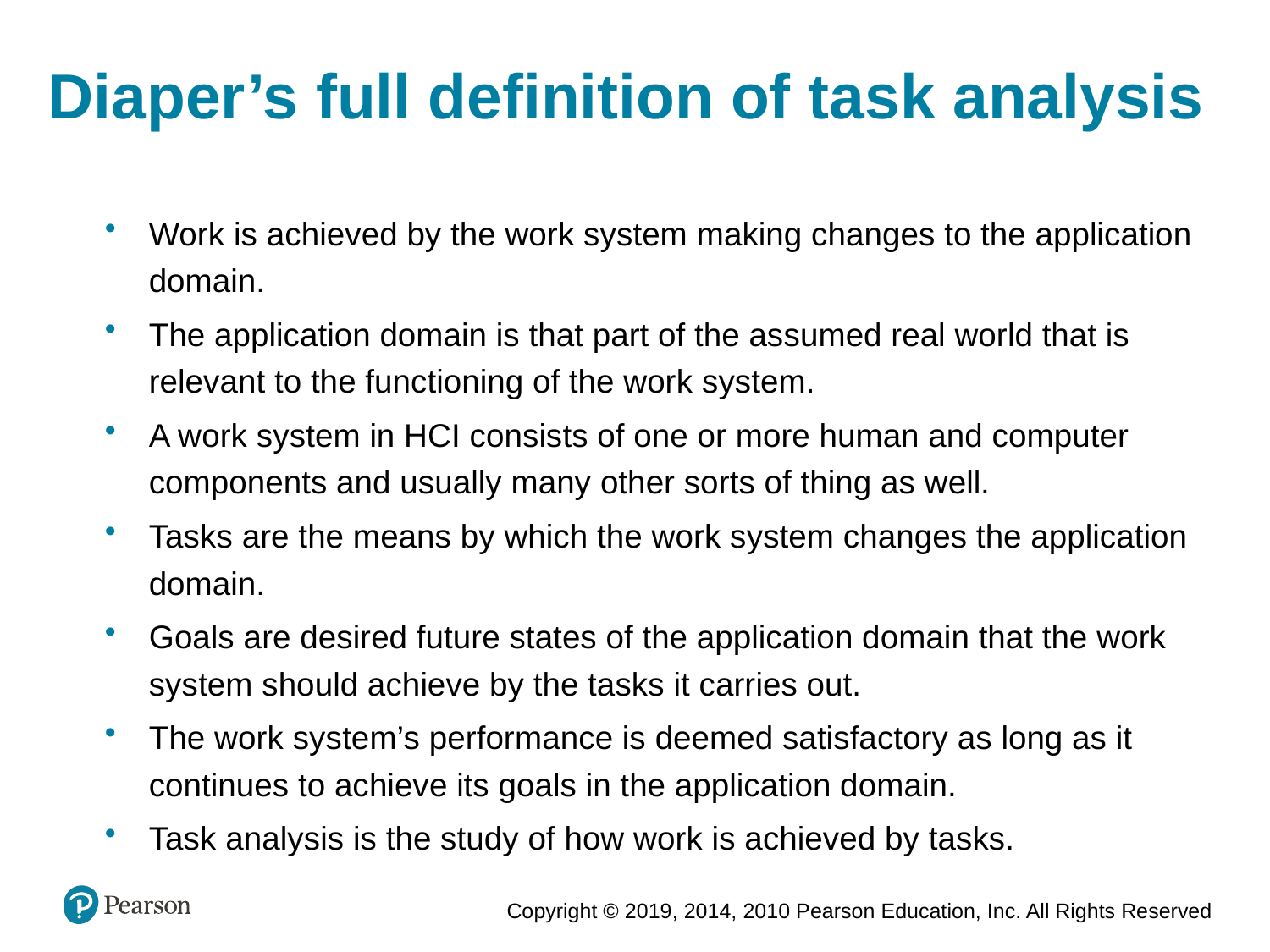

Diaper’s full definition of task analysis
Work is achieved by the work system making changes to the application domain.
The application domain is that part of the assumed real world that is relevant to the functioning of the work system.
A work system in HCI consists of one or more human and computer components and usually many other sorts of thing as well.
Tasks are the means by which the work system changes the application domain.
Goals are desired future states of the application domain that the work system should achieve by the tasks it carries out.
The work system’s performance is deemed satisfactory as long as it continues to achieve its goals in the application domain.
Task analysis is the study of how work is achieved by tasks.